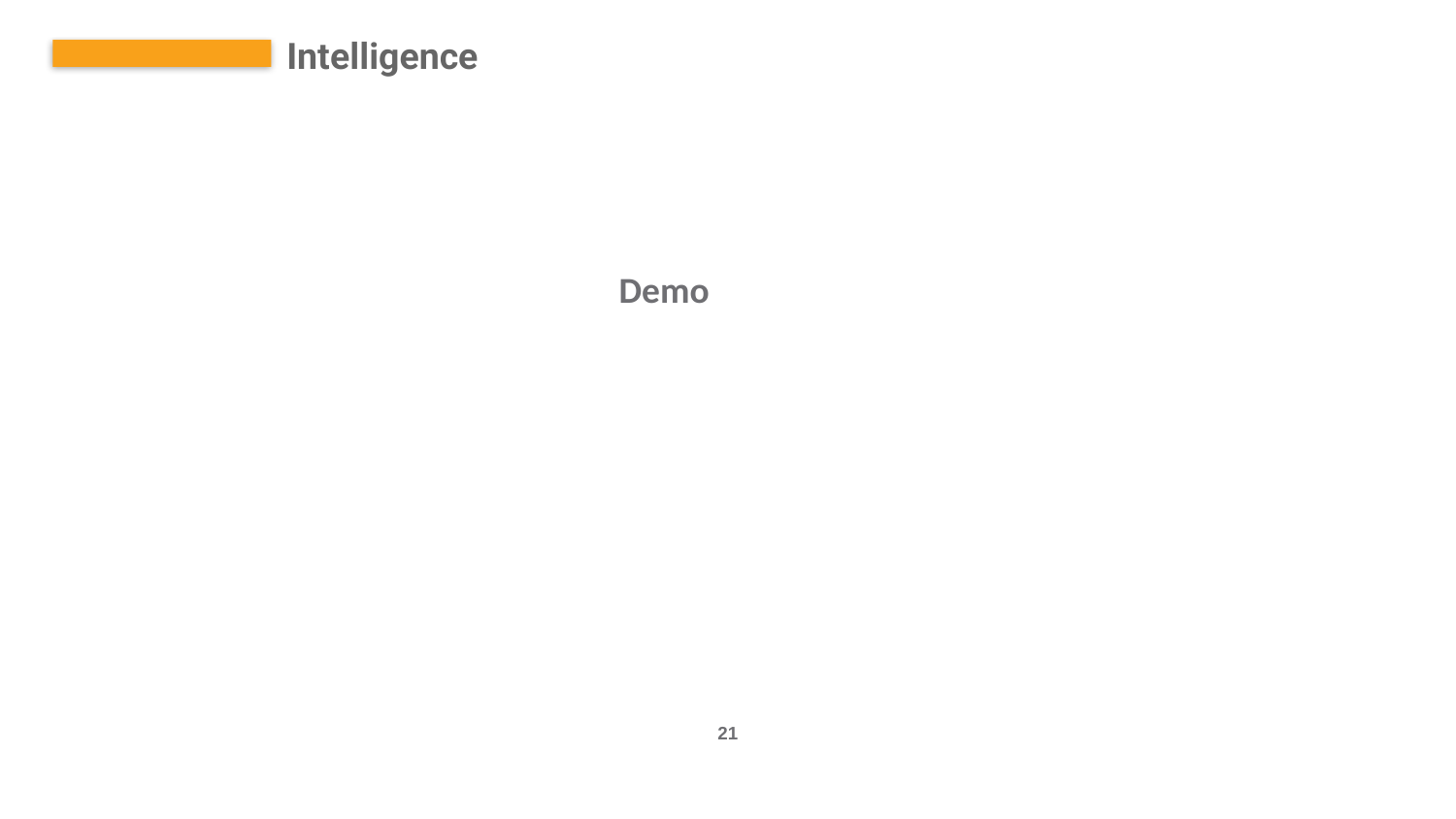

Intelligence
|  |
| --- |
| Demo |
|  |